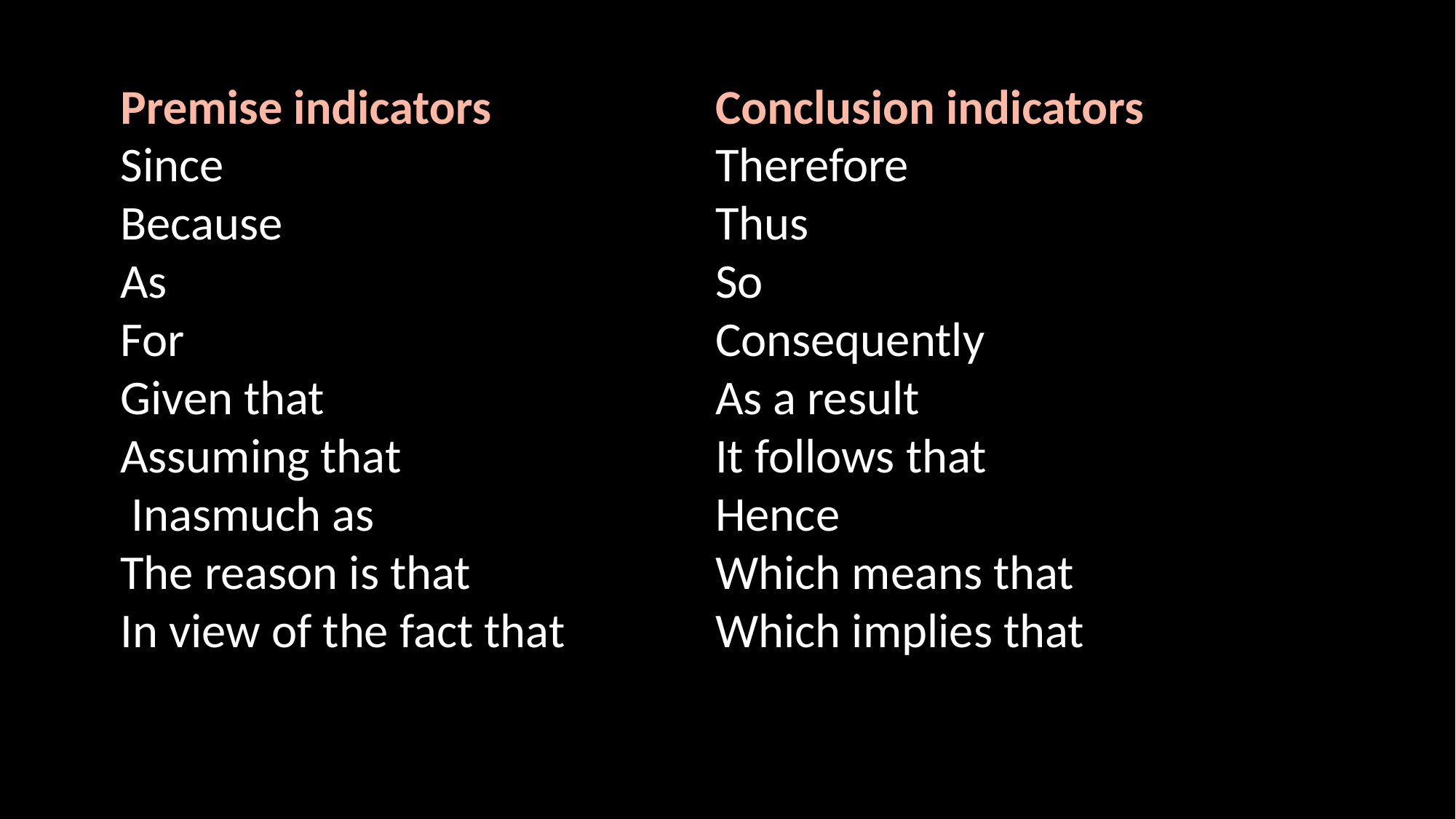

Premise indicators
Since
Because
As
For
Given that
Assuming that
 Inasmuch as
The reason is that
In view of the fact that

Conclusion indicators
Therefore
Thus
So
Consequently
As a result
It follows that
Hence
Which means that
Which implies that